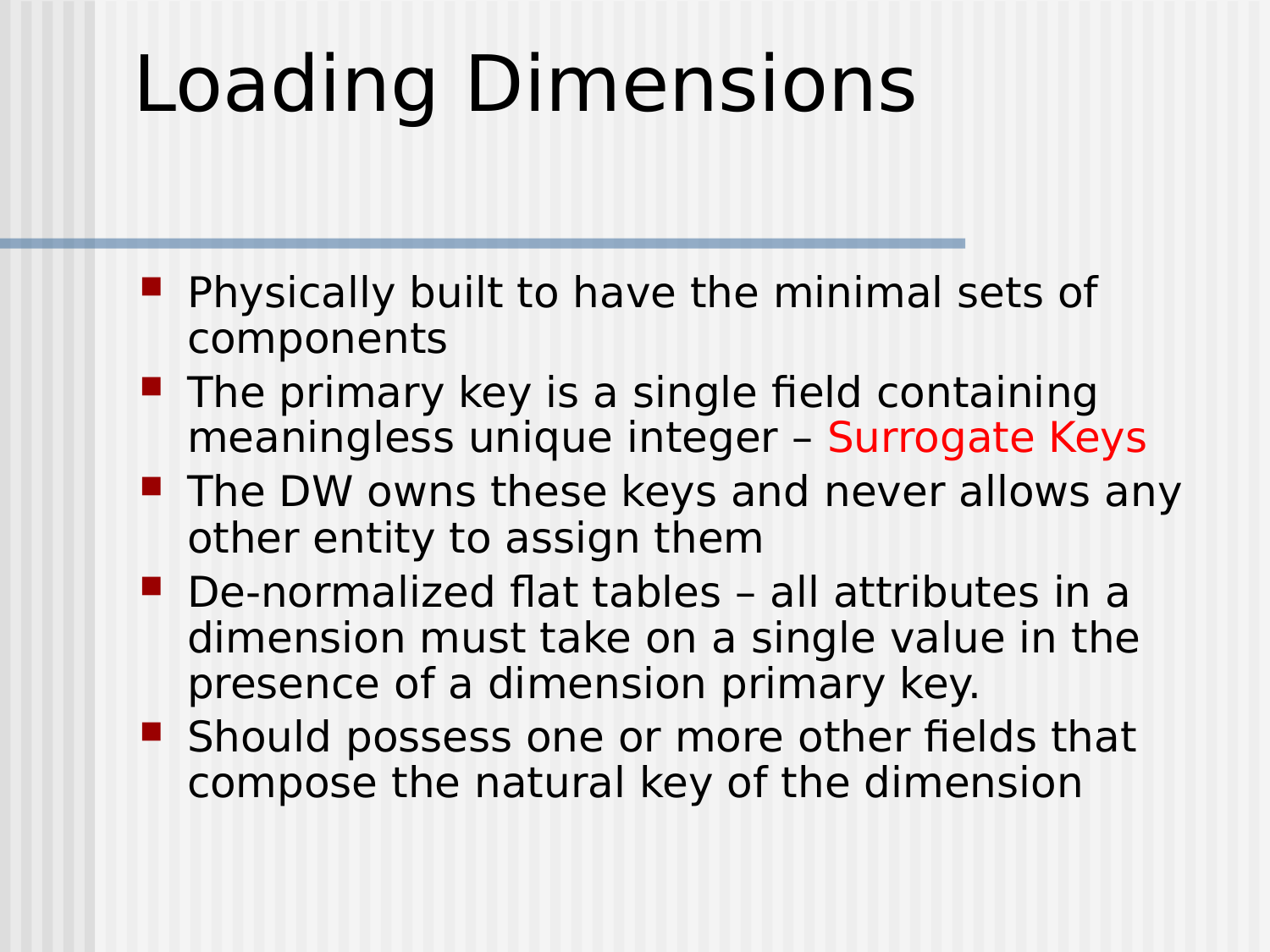

# Loading Dimensions
Physically built to have the minimal sets of components
The primary key is a single field containing meaningless unique integer – Surrogate Keys
The DW owns these keys and never allows any other entity to assign them
De-normalized flat tables – all attributes in a dimension must take on a single value in the presence of a dimension primary key.
Should possess one or more other fields that compose the natural key of the dimension